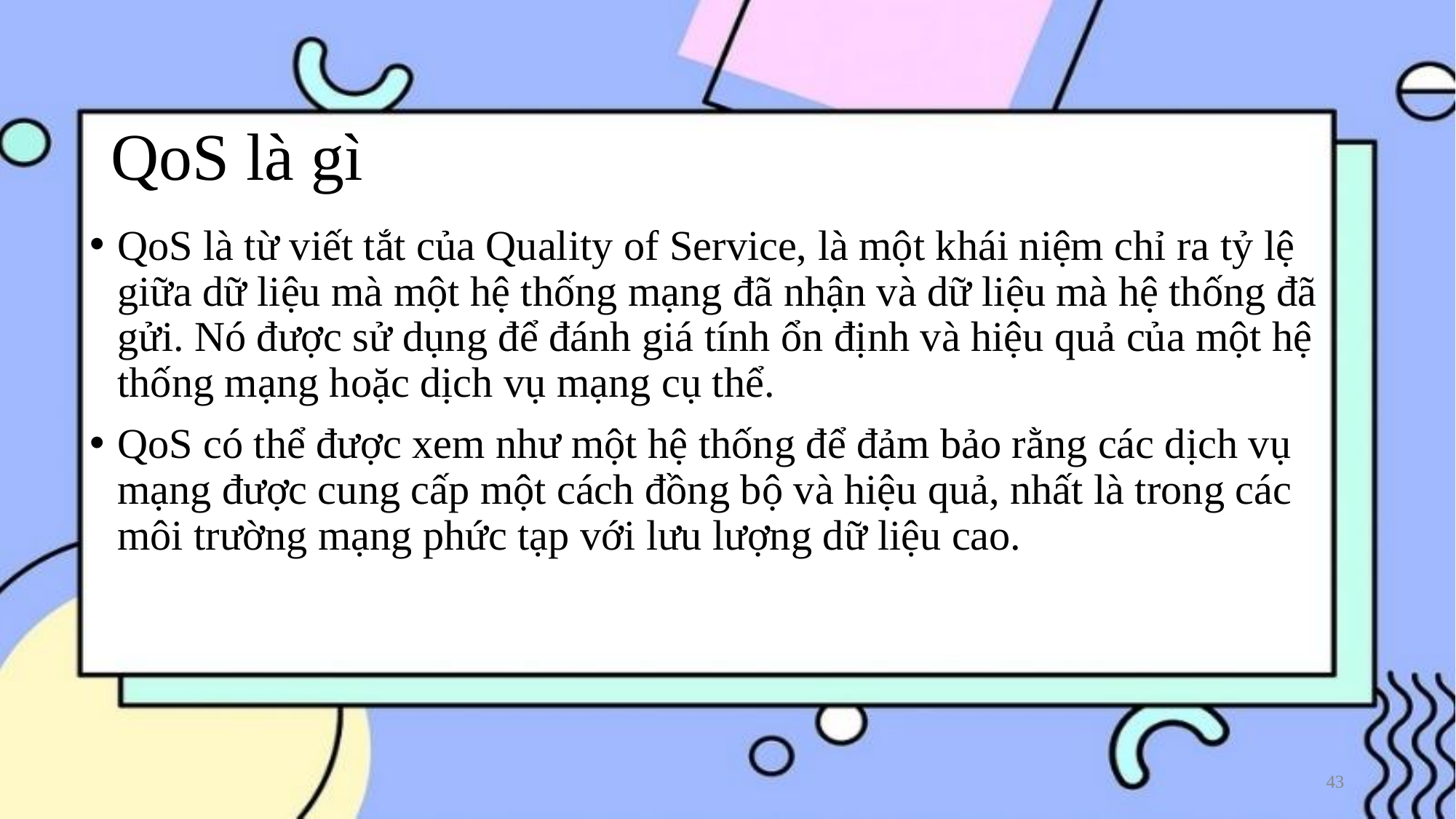

# QoS là gì
QoS là từ viết tắt của Quality of Service, là một khái niệm chỉ ra tỷ lệ giữa dữ liệu mà một hệ thống mạng đã nhận và dữ liệu mà hệ thống đã gửi. Nó được sử dụng để đánh giá tính ổn định và hiệu quả của một hệ thống mạng hoặc dịch vụ mạng cụ thể.
QoS có thể được xem như một hệ thống để đảm bảo rằng các dịch vụ mạng được cung cấp một cách đồng bộ và hiệu quả, nhất là trong các môi trường mạng phức tạp với lưu lượng dữ liệu cao.
43